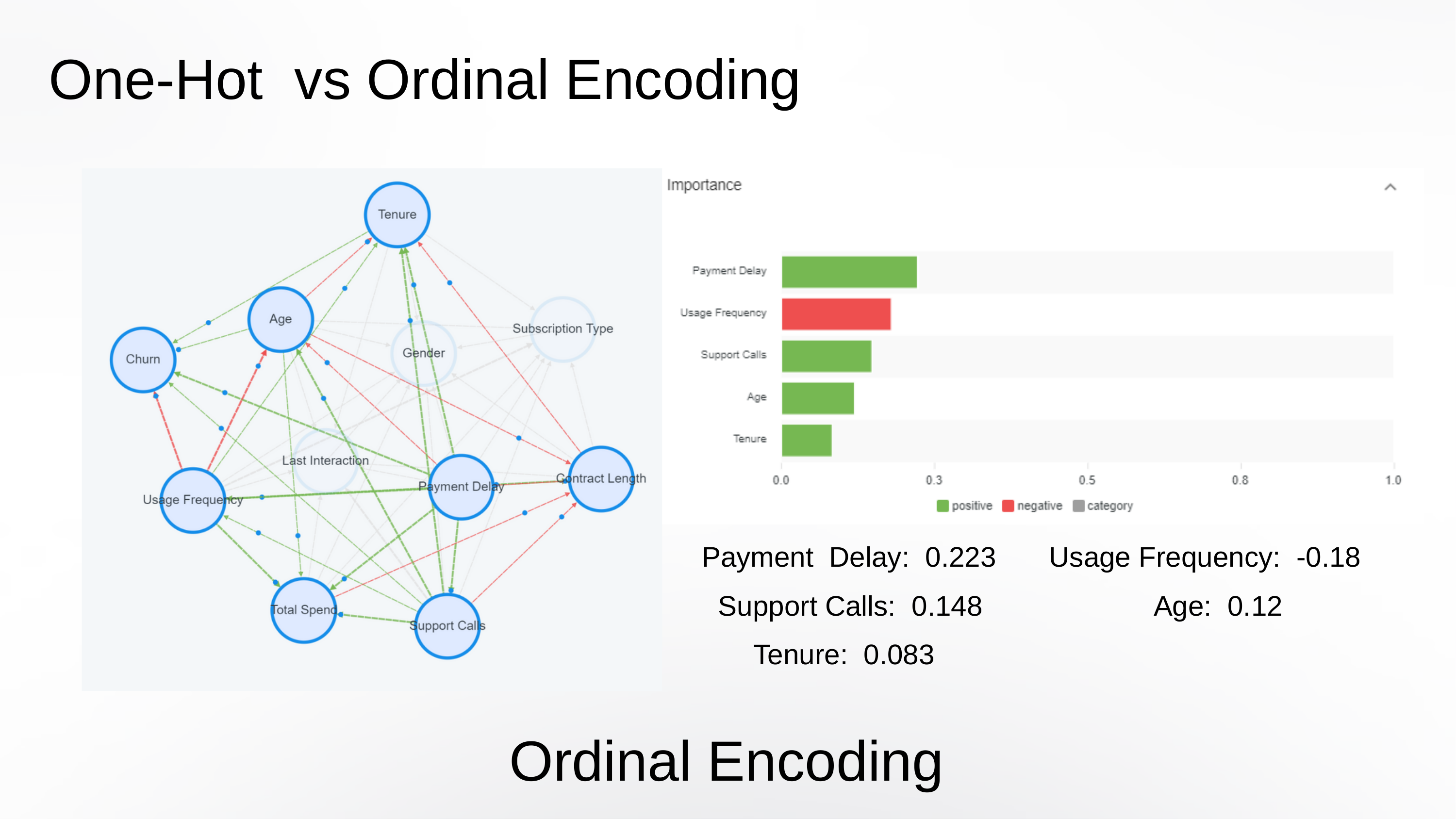

One-Hot  vs Ordinal Encoding

Payment  Delay:  0.223
Usage Frequency:  -0.18
Age:  0.12
Support Calls:  0.148
Tenure:  0.083
Ordinal Encoding